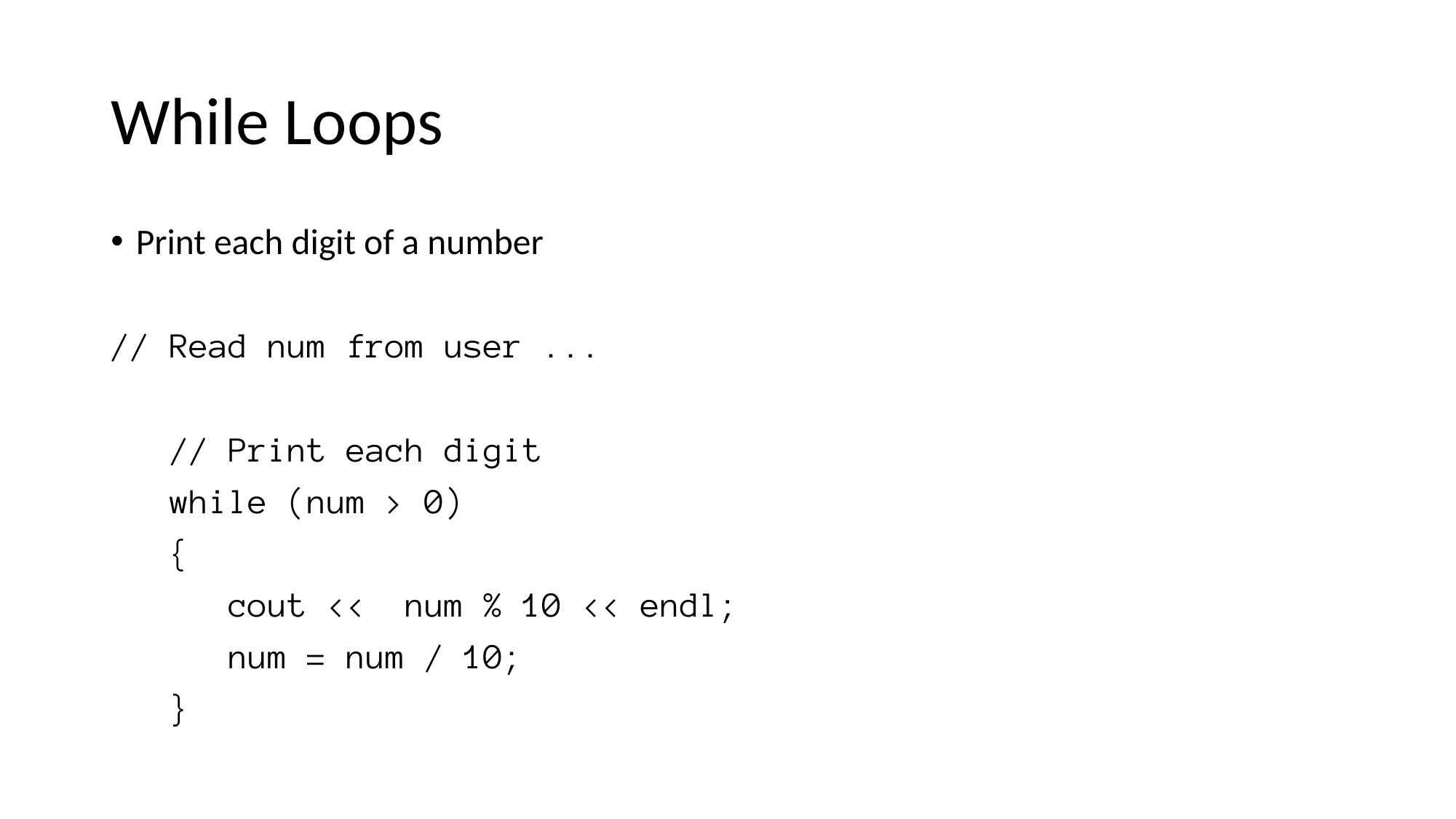

# While Loops
Print each digit of a number

// Read num from user ...

   // Print each digit
   while (num > 0)
   {
      cout <<  num % 10 << endl;
      num = num / 10;
   }